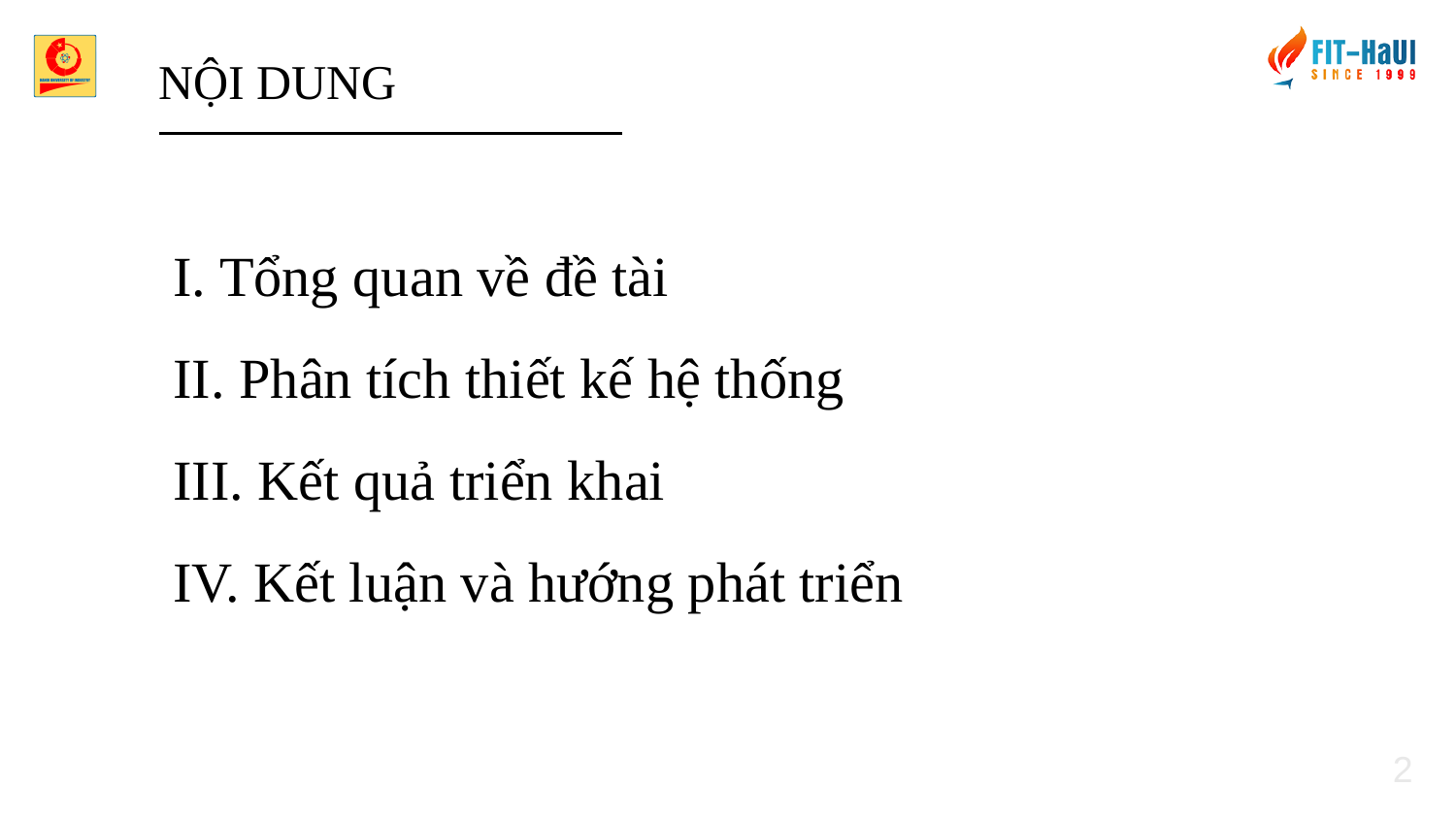

# NỘI DUNG
I. Tổng quan về đề tài
II. Phân tích thiết kế hệ thống
III. Kết quả triển khai
IV. Kết luận và hướng phát triển

2